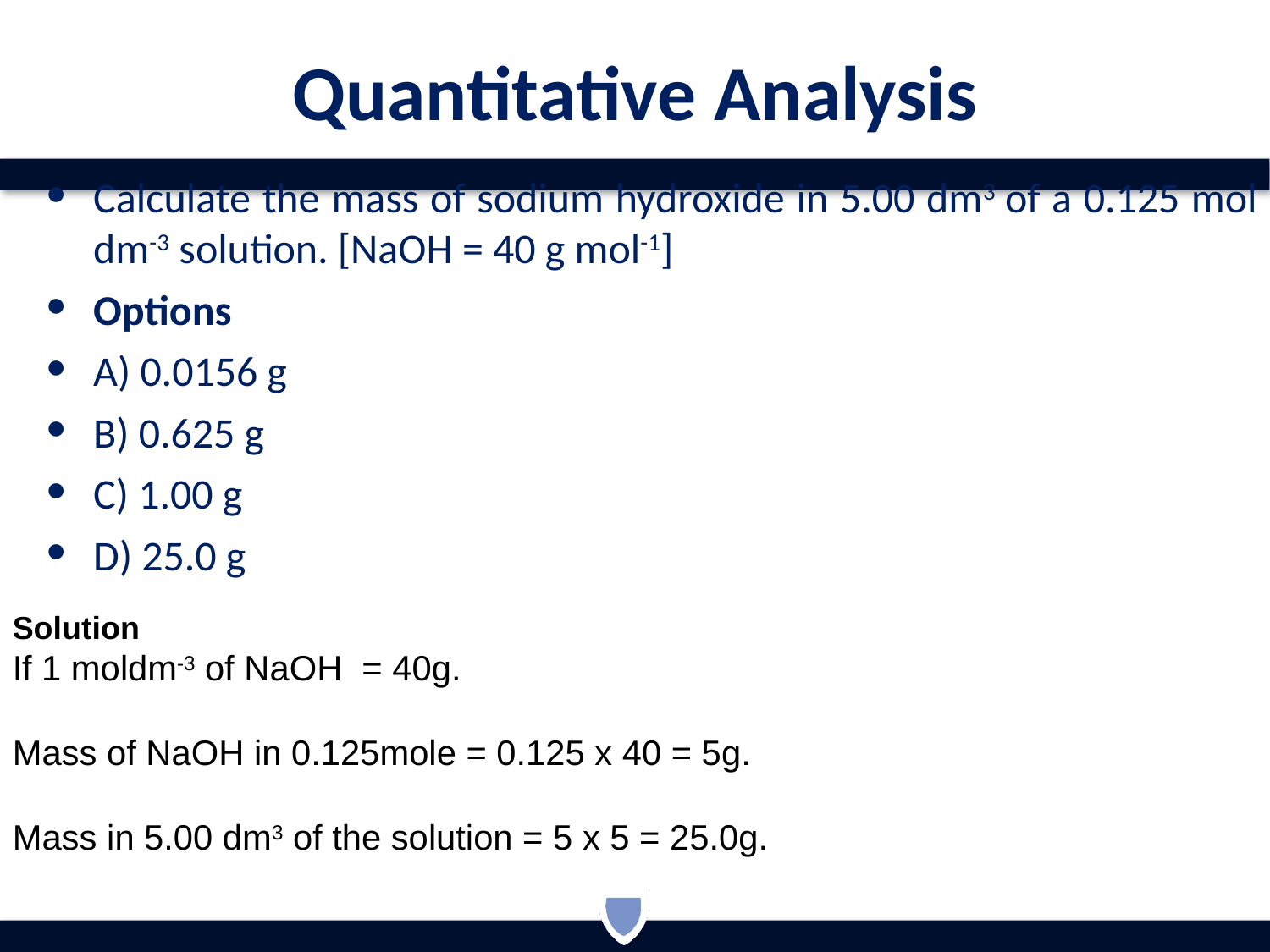

# Quantitative Analysis
3
Calculate the mass of sodium hydroxide in 5.00 dm3 of a 0.125 mol dm-3 solution. [NaOH = 40 g mol-1]
Options
A) 0.0156 g
B) 0.625 g
C) 1.00 g
D) 25.0 g
Solution
If 1 moldm-3 of NaOH  = 40g.
Mass of NaOH in 0.125mole = 0.125 x 40 = 5g.
Mass in 5.00 dm3 of the solution = 5 x 5 = 25.0g.